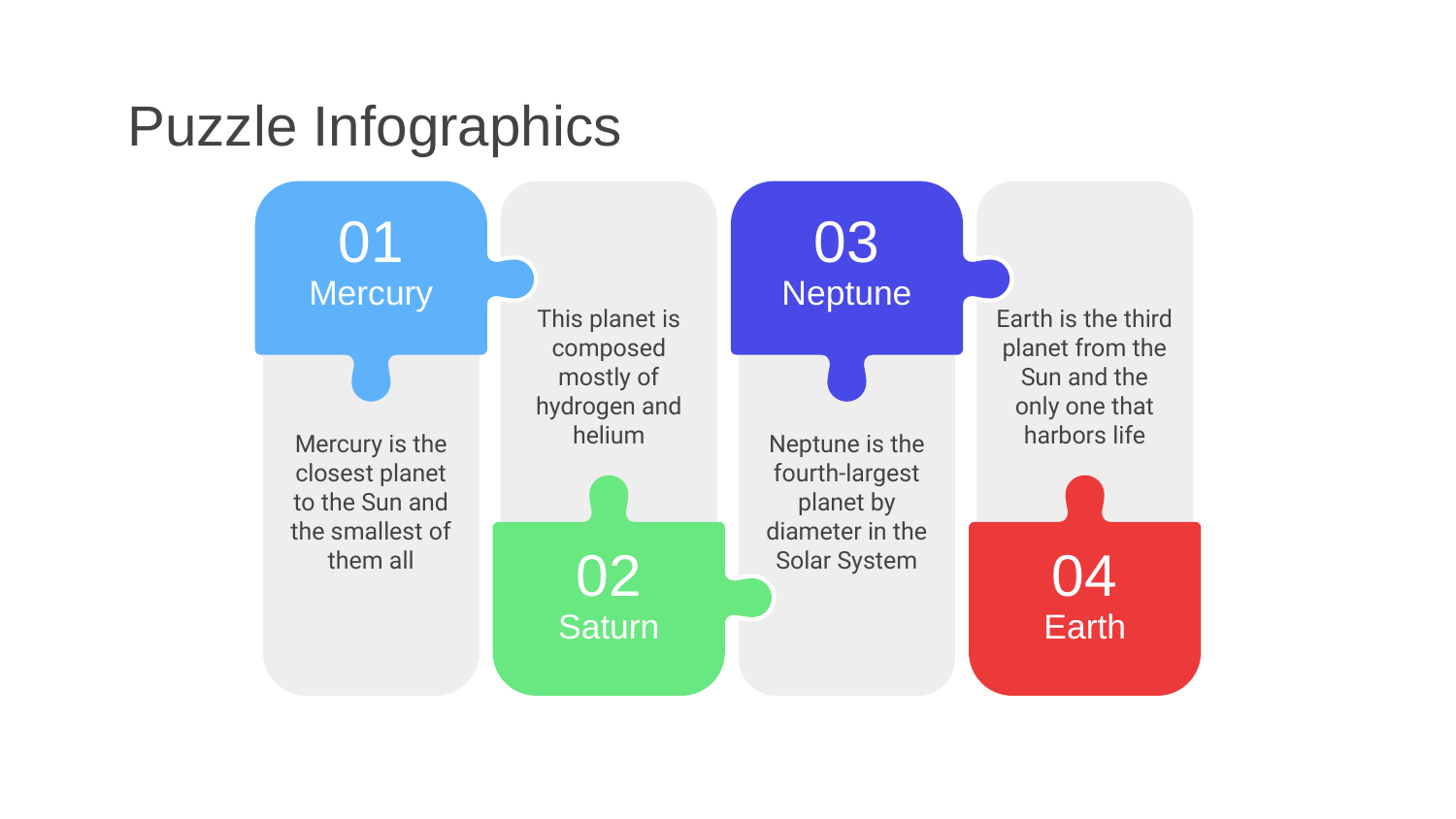

# Puzzle Infographics

01
Mercury
Mercury is the closest planet to the Sun and the smallest of them all

This planet is composed mostly of hydrogen and helium

02
Saturn

03
Neptune
Neptune is the fourth-largest planet by diameter in the Solar System

Earth is the third planet from the Sun and the only one that harbors life

04
Earth